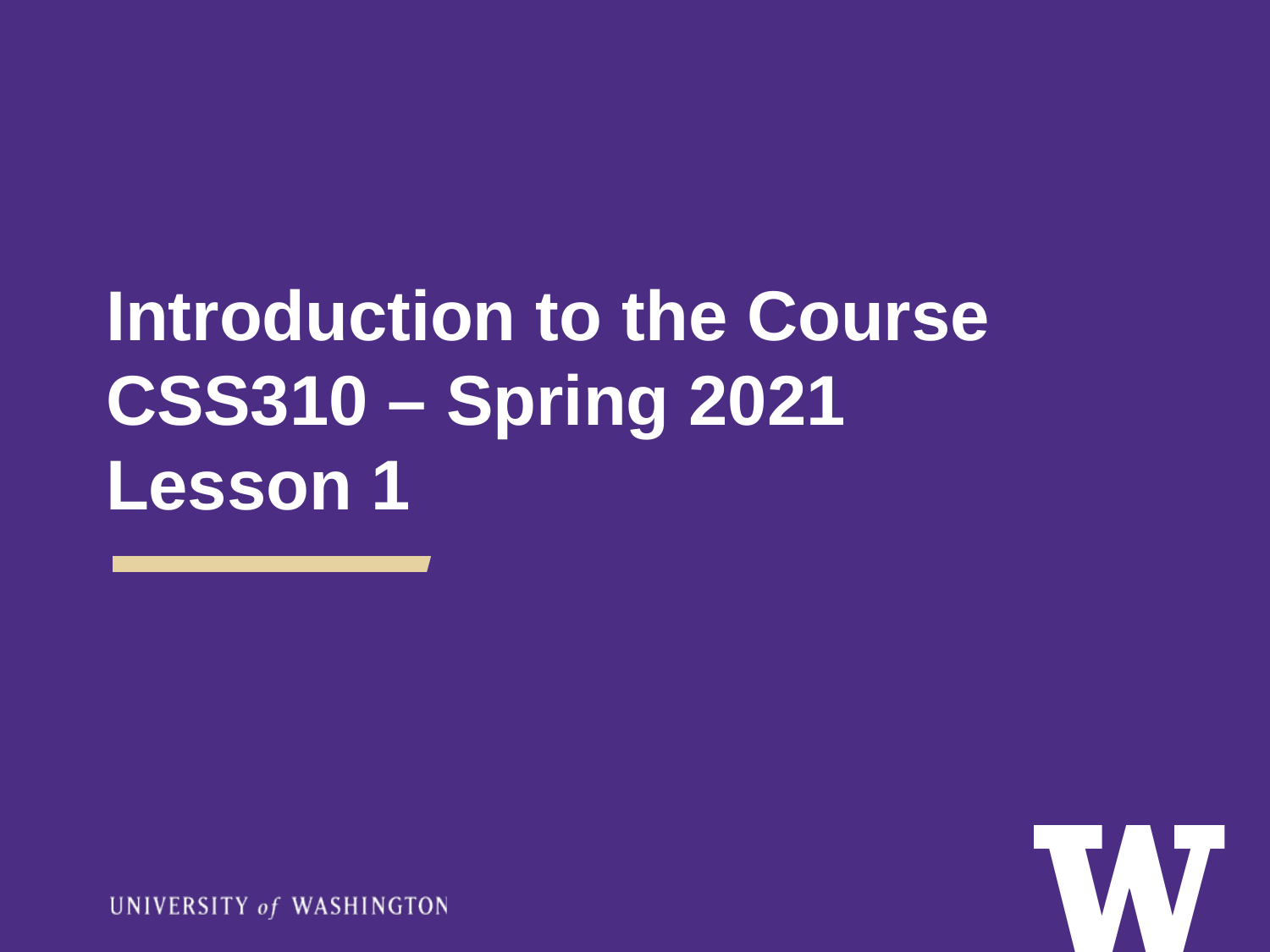

# Introduction to the Course CSS310 – Spring 2021 Lesson 1